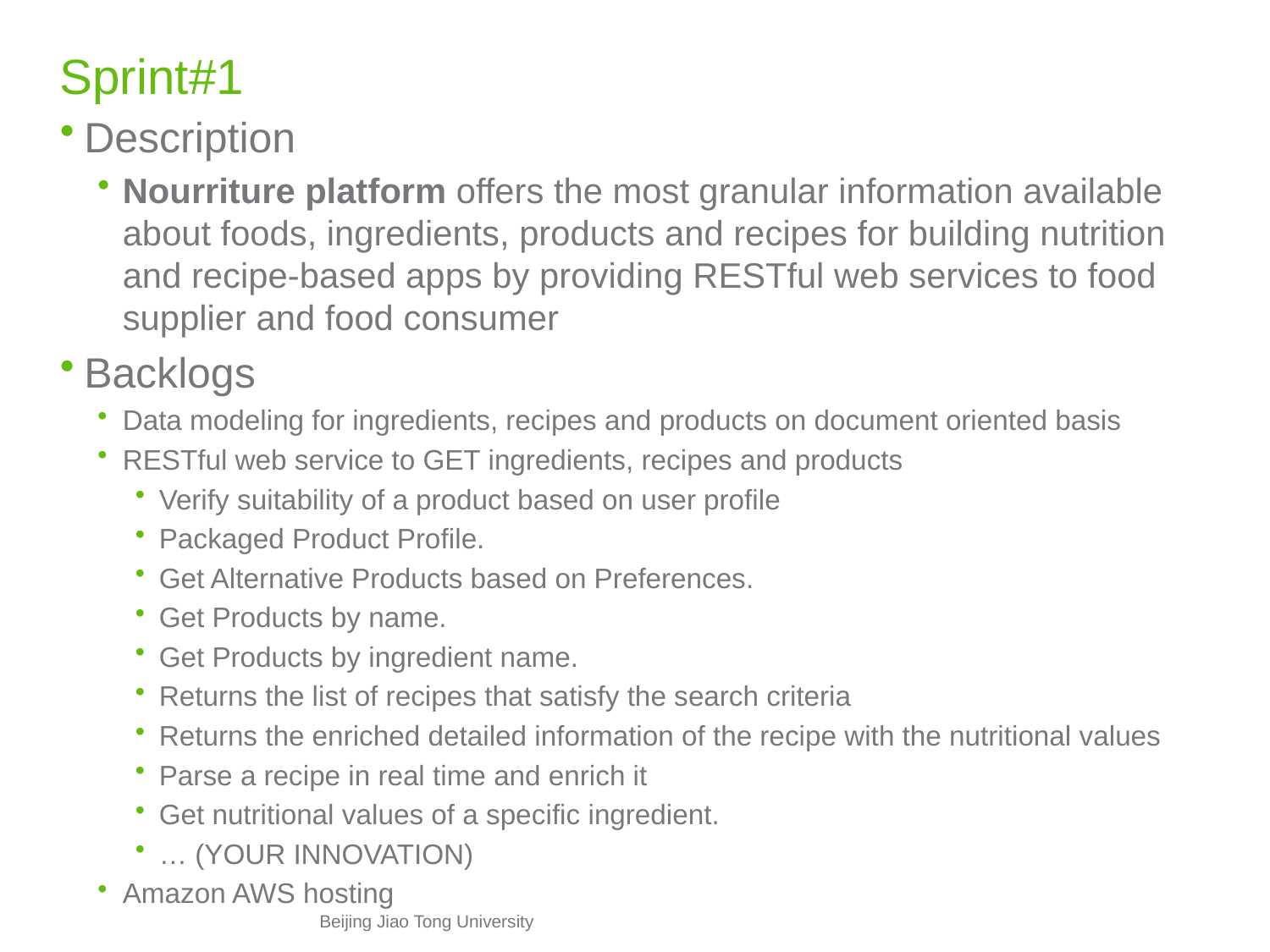

# Sprint#1
Description
Nourriture platform offers the most granular information available about foods, ingredients, products and recipes for building nutrition and recipe-based apps by providing RESTful web services to food supplier and food consumer
Backlogs
Data modeling for ingredients, recipes and products on document oriented basis
RESTful web service to GET ingredients, recipes and products
Verify suitability of a product based on user profile
Packaged Product Profile.
Get Alternative Products based on Preferences.
Get Products by name.
Get Products by ingredient name.
Returns the list of recipes that satisfy the search criteria
Returns the enriched detailed information of the recipe with the nutritional values
Parse a recipe in real time and enrich it
Get nutritional values of a specific ingredient.
… (YOUR INNOVATION)
Amazon AWS hosting
Beijing Jiao Tong University